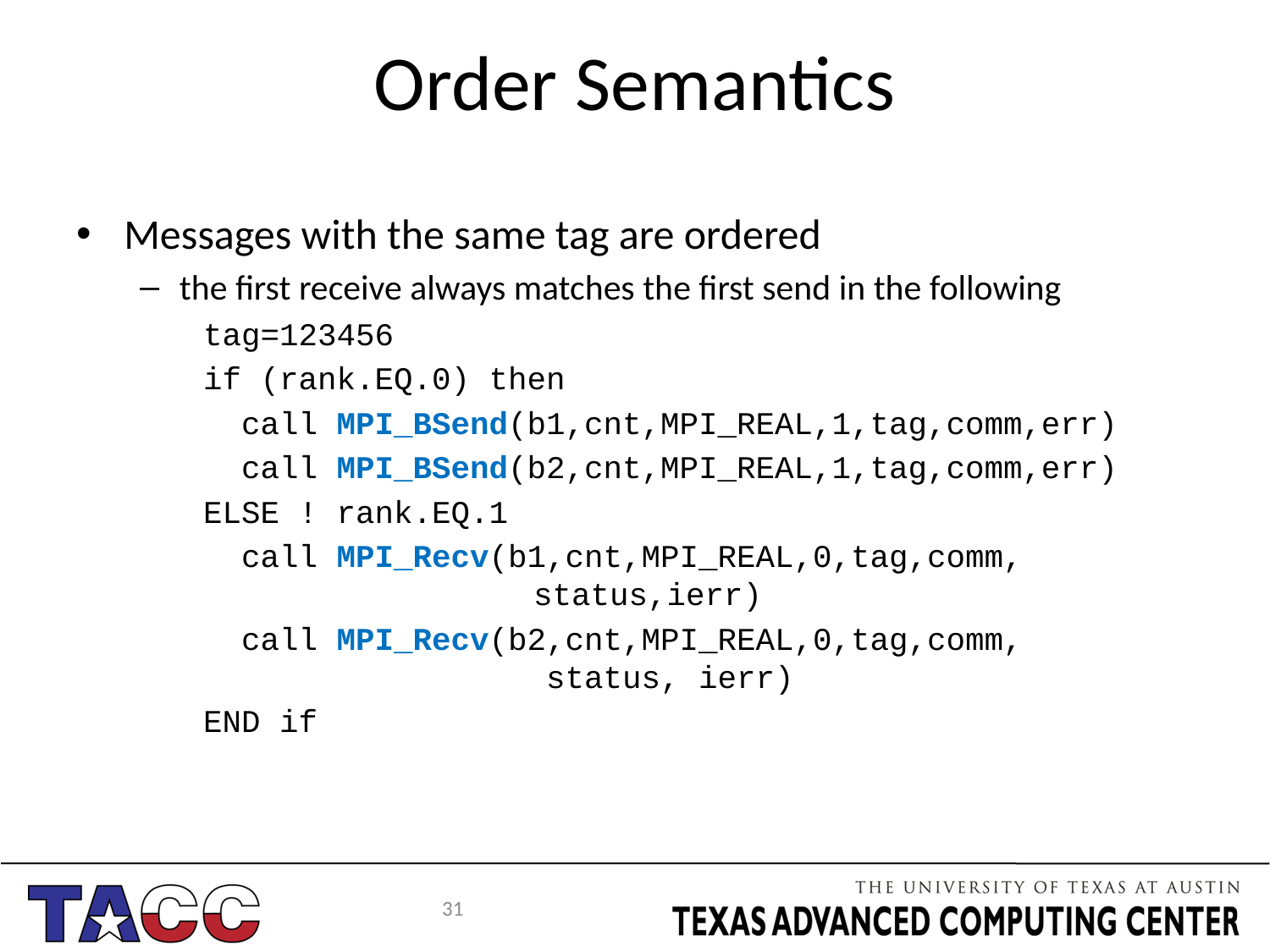

# Order Semantics
Messages with the same tag are ordered
the first receive always matches the first send in the following
tag=123456
if (rank.EQ.0) then
  call MPI_BSend(b1,cnt,MPI_REAL,1,tag,comm,err)
  call MPI_BSend(b2,cnt,MPI_REAL,1,tag,comm,err)
ELSE ! rank.EQ.1
  call MPI_Recv(b1,cnt,MPI_REAL,0,tag,comm,   		         status,ierr)
  call MPI_Recv(b2,cnt,MPI_REAL,0,tag,comm, 			   status, ierr)
END if
31